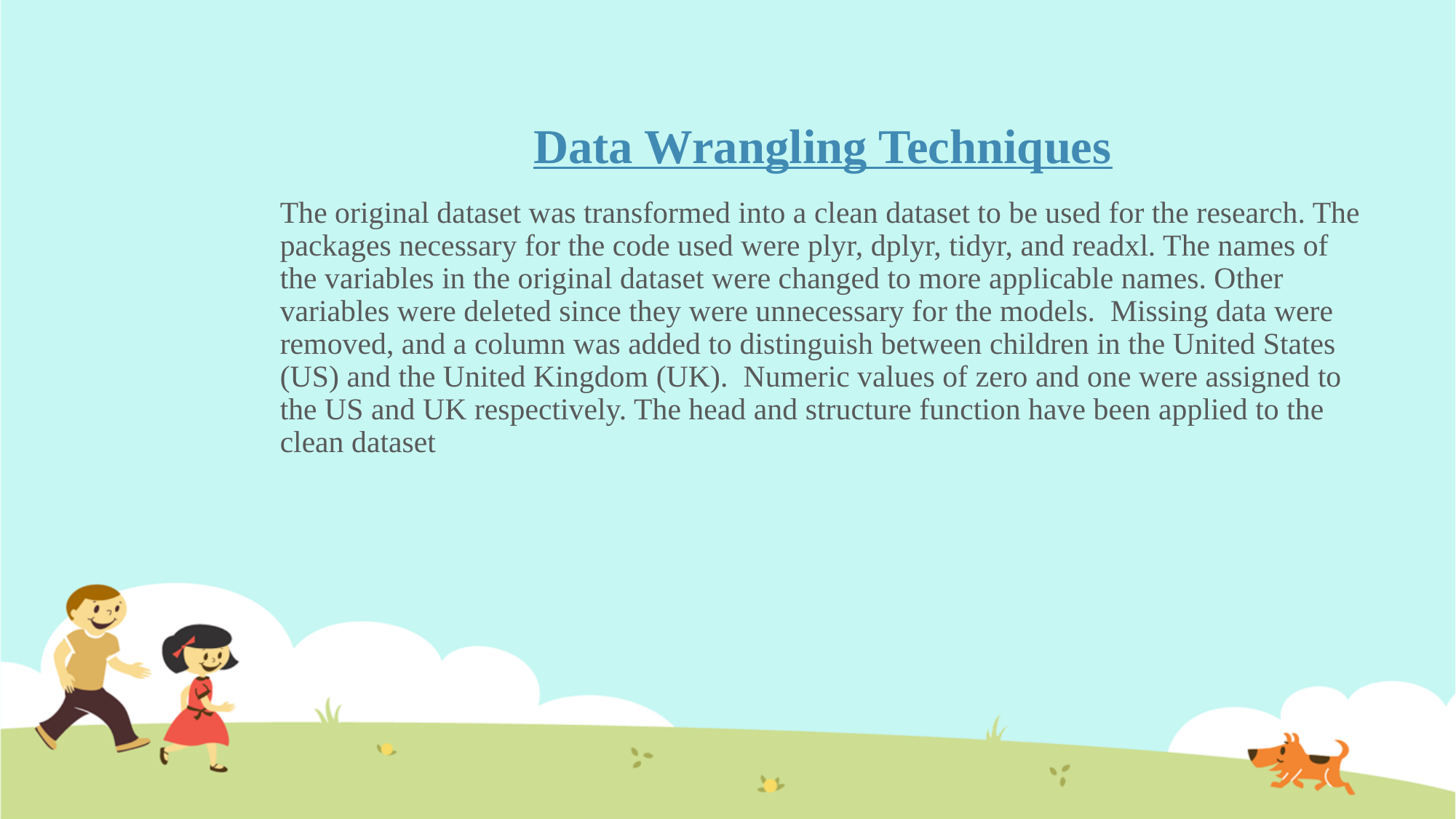

# Data Wrangling Techniques
The original dataset was transformed into a clean dataset to be used for the research. The packages necessary for the code used were plyr, dplyr, tidyr, and readxl. The names of the variables in the original dataset were changed to more applicable names. Other variables were deleted since they were unnecessary for the models.  Missing data were removed, and a column was added to distinguish between children in the United States (US) and the United Kingdom (UK).  Numeric values of zero and one were assigned to the US and UK respectively. The head and structure function have been applied to the clean dataset